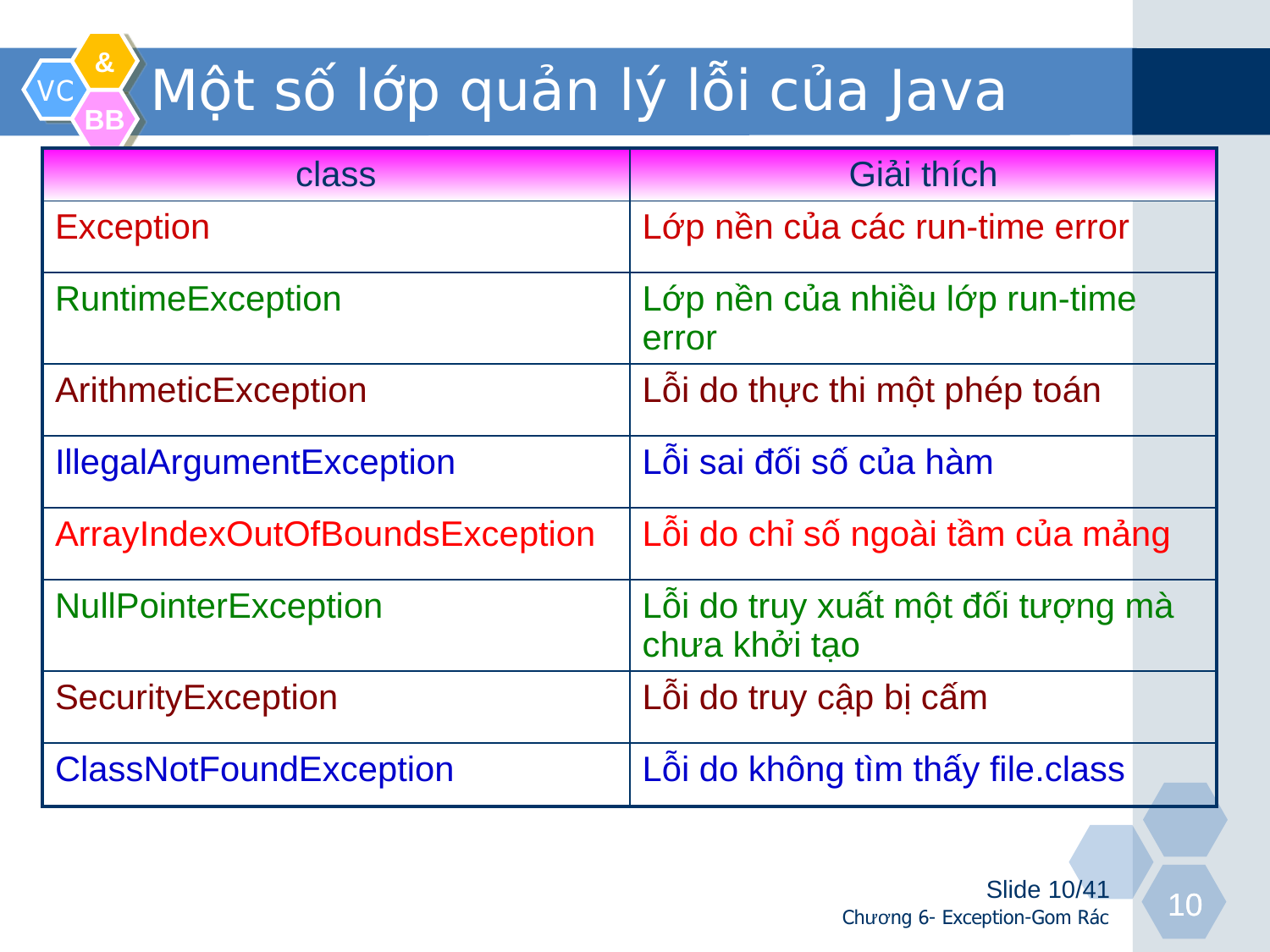

# Một số lớp quản lý lỗi của Java
| class | Giải thích |
| --- | --- |
| Exception | Lớp nền của các run-time error |
| RuntimeException | Lớp nền của nhiều lớp run-time error |
| ArithmeticException | Lỗi do thực thi một phép toán |
| IllegalArgumentException | Lỗi sai đối số của hàm |
| ArrayIndexOutOfBoundsException | Lỗi do chỉ số ngoài tầm của mảng |
| NullPointerException | Lỗi do truy xuất một đối tượng mà chưa khởi tạo |
| SecurityException | Lỗi do truy cập bị cấm |
| ClassNotFoundException | Lỗi do không tìm thấy file.class |
Slide 10/41
Chương 6- Exception-Gom Rác